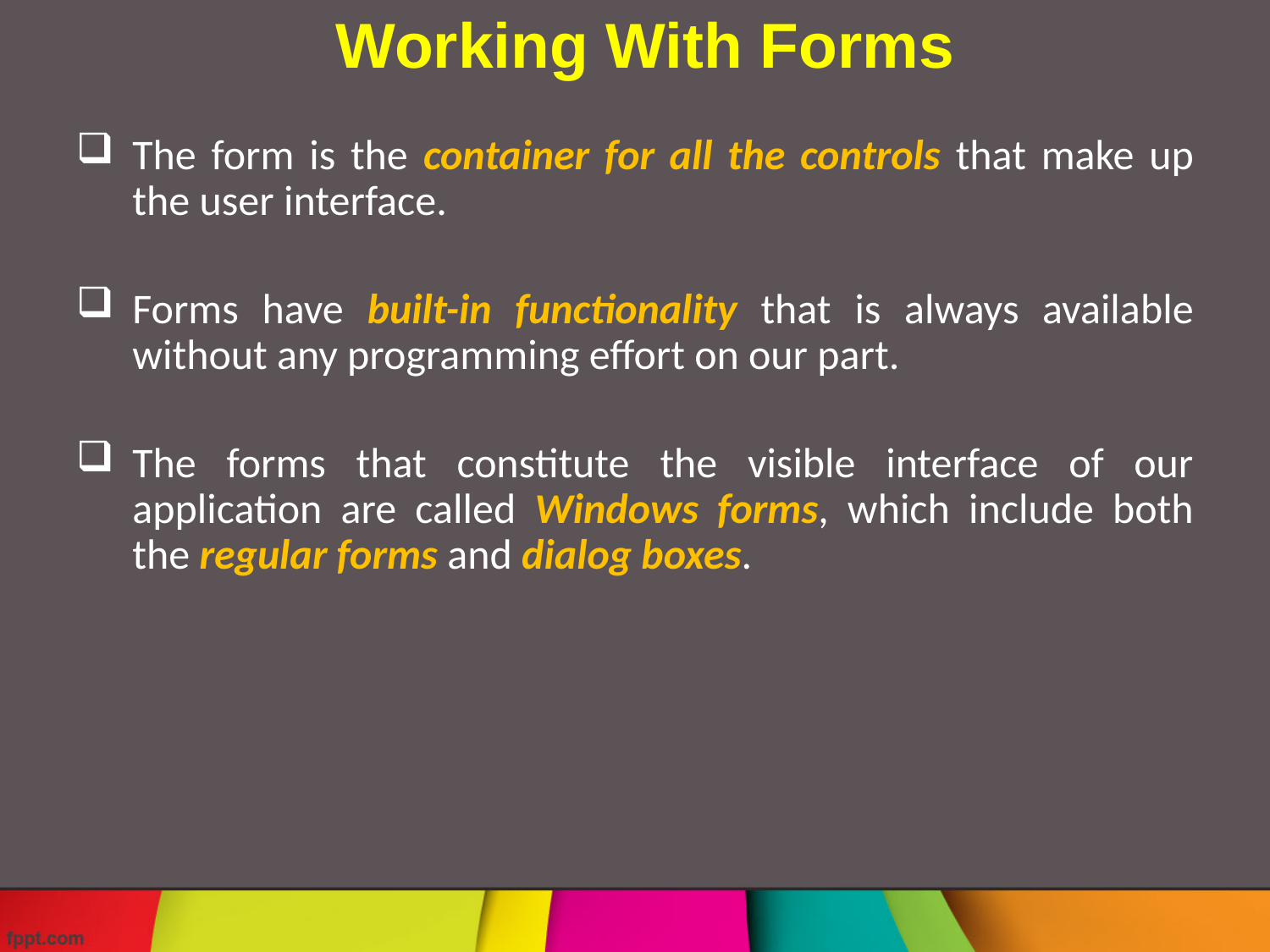

Working With Forms
The form is the container for all the controls that make up the user interface.

Forms have built-in functionality that is always available without any programming effort on our part.

The forms that constitute the visible interface of our application are called Windows forms, which include both the regular forms and dialog boxes.